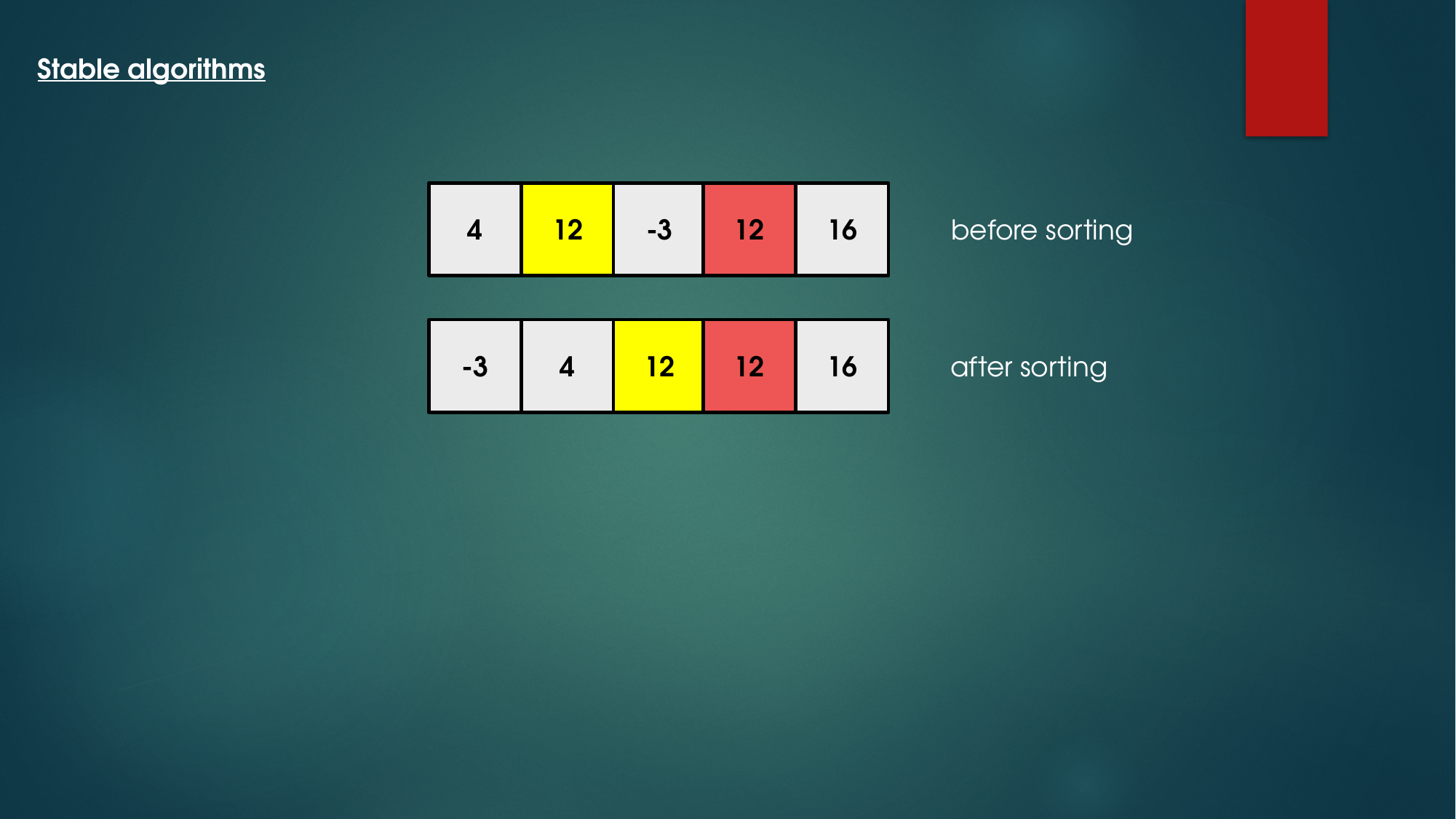

Stable algorithms
4
12
-3
12
16
before sorting
-3
4
12
12
16
after sorting